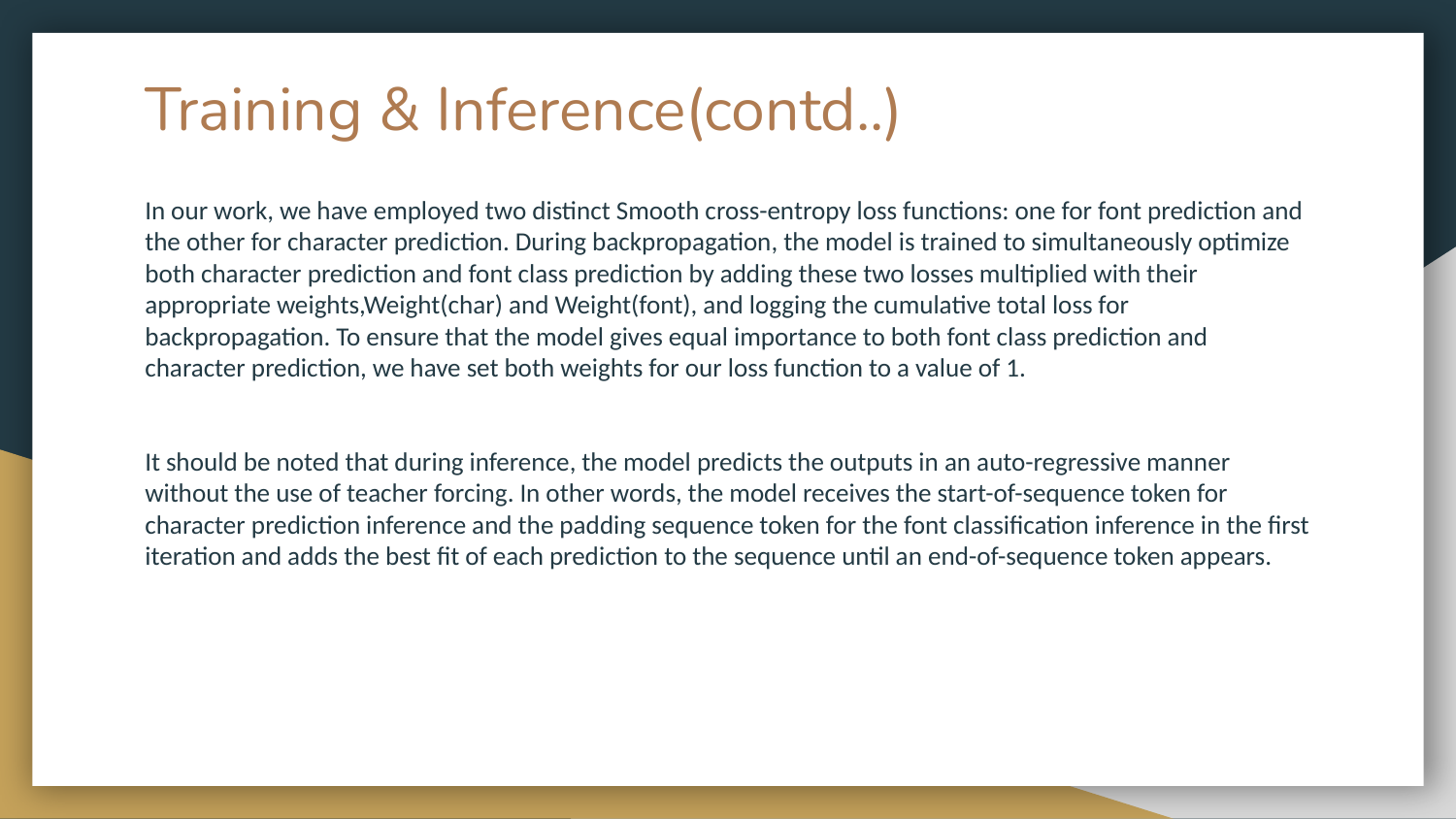

# Training & Inference(contd..)
In our work, we have employed two distinct Smooth cross-entropy loss functions: one for font prediction and the other for character prediction. During backpropagation, the model is trained to simultaneously optimize both character prediction and font class prediction by adding these two losses multiplied with their appropriate weights,Weight(char) and Weight(font), and logging the cumulative total loss for backpropagation. To ensure that the model gives equal importance to both font class prediction and character prediction, we have set both weights for our loss function to a value of 1.

It should be noted that during inference, the model predicts the outputs in an auto-regressive manner without the use of teacher forcing. In other words, the model receives the start-of-sequence token for character prediction inference and the padding sequence token for the font classification inference in the first iteration and adds the best fit of each prediction to the sequence until an end-of-sequence token appears.